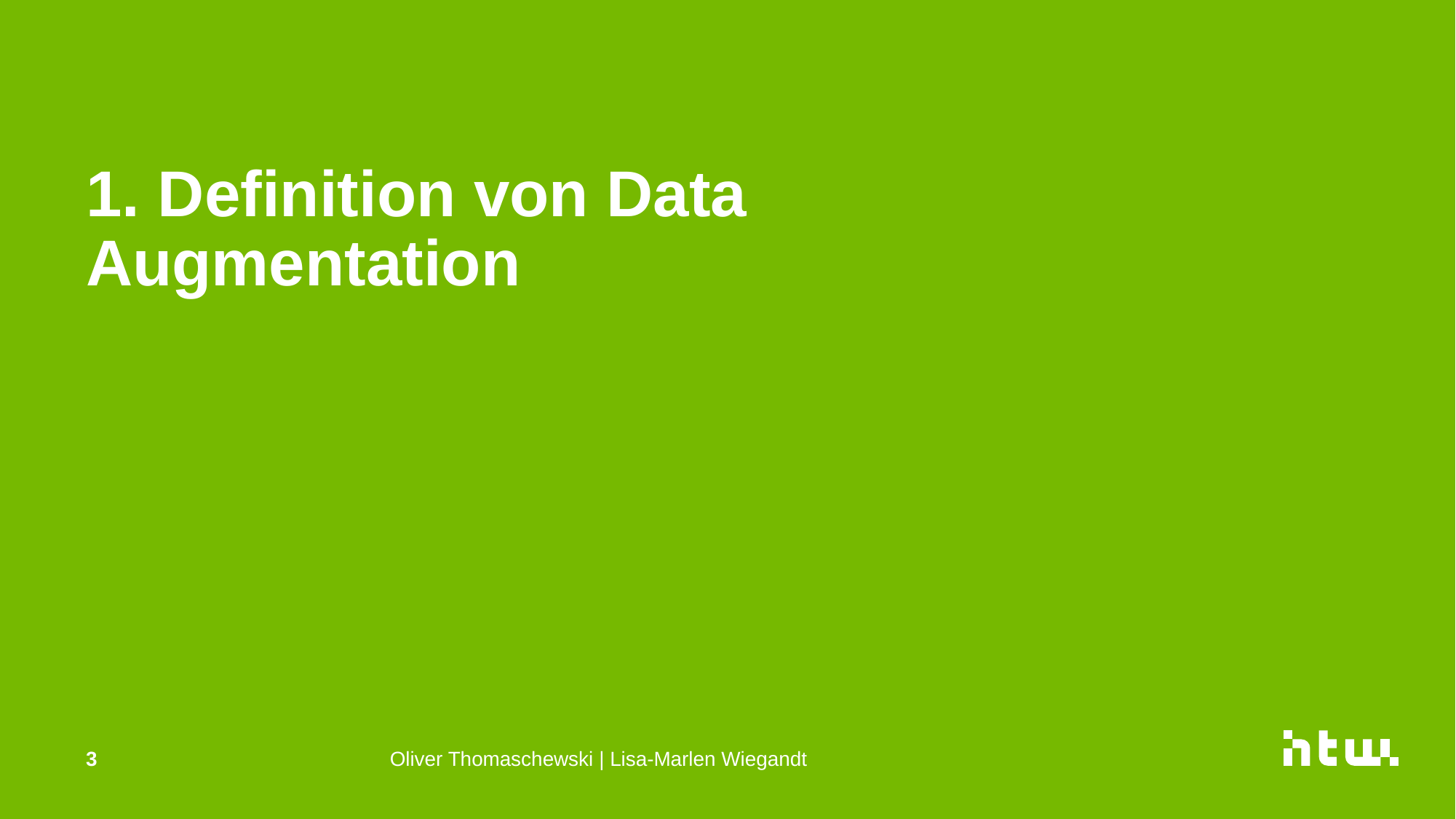

# 1. Definition von Data Augmentation
3
Oliver Thomaschewski | Lisa-Marlen Wiegandt